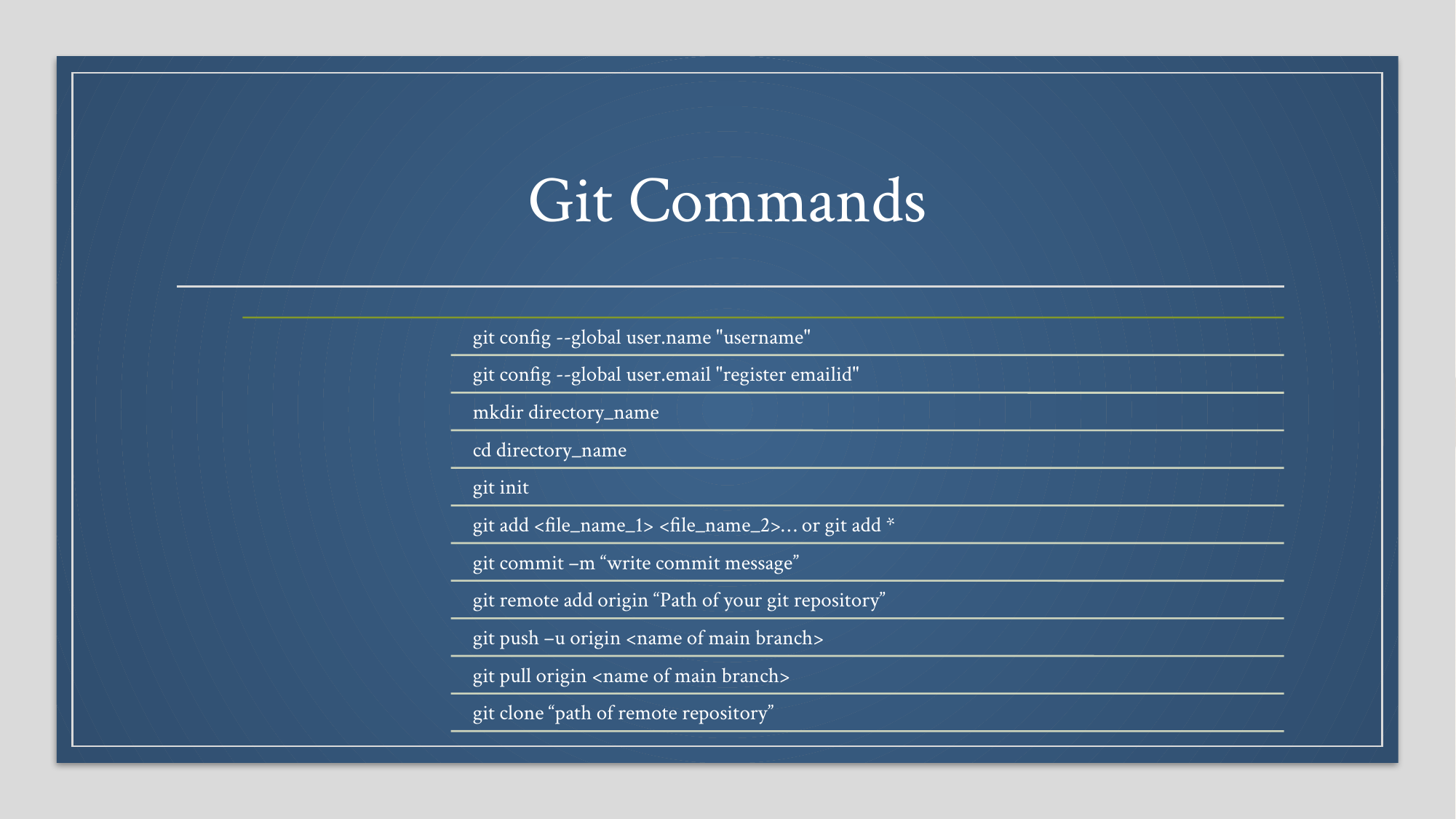

# Git Commands

git config --global user.name "username"
git config --global user.email "register emailid"
mkdir directory_name
cd directory_name
git init
git add <file_name_1> <file_name_2>… or git add *
git commit –m “write commit message”
git remote add origin “Path of your git repository”
git push –u origin <name of main branch>
git pull origin <name of main branch>
git clone “path of remote repository”